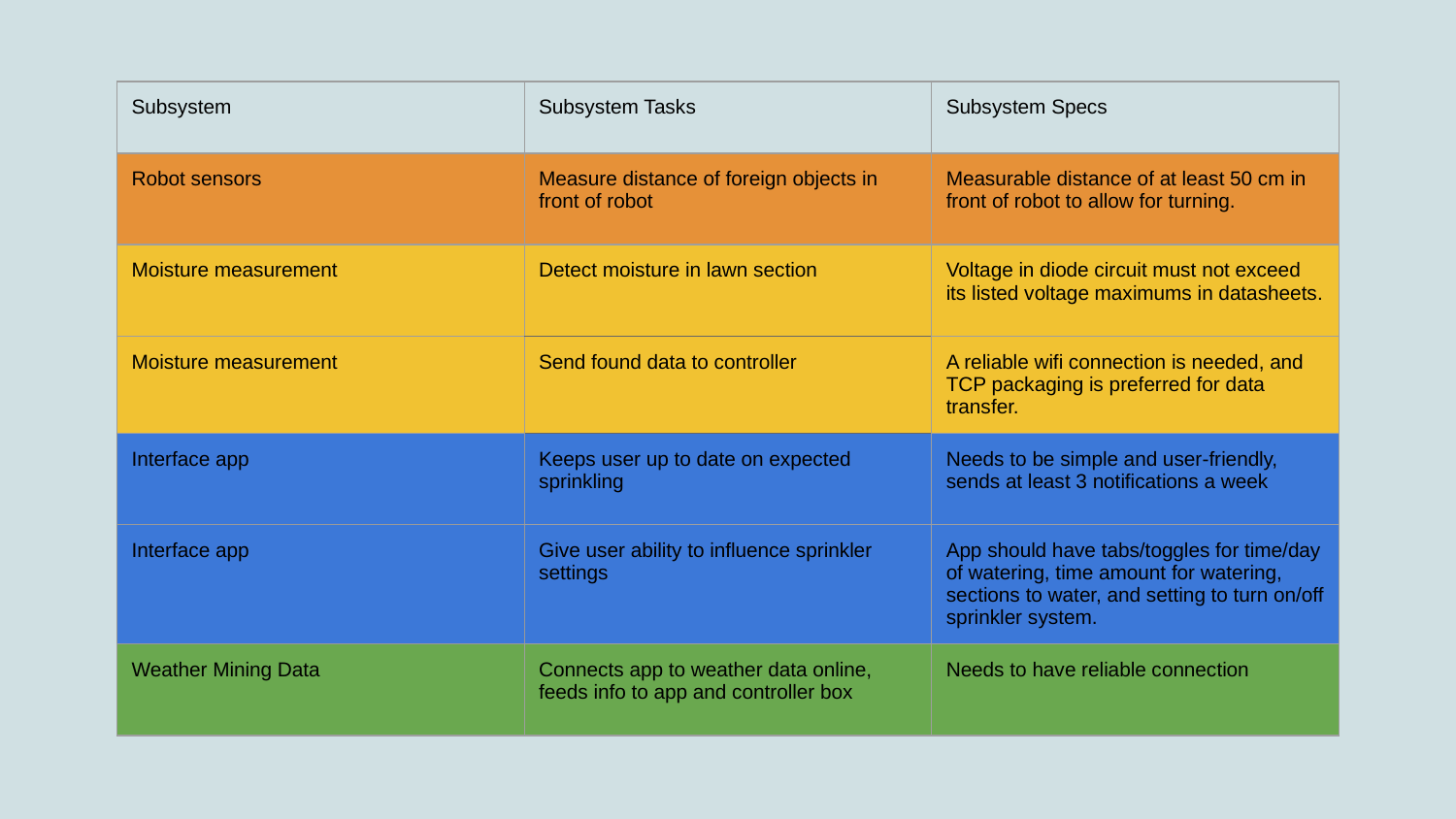

| Subsystem | Subsystem Tasks | Subsystem Specs |
| --- | --- | --- |
| Robot sensors | Measure distance of foreign objects in front of robot | Measurable distance of at least 50 cm in front of robot to allow for turning. |
| Moisture measurement | Detect moisture in lawn section | Voltage in diode circuit must not exceed its listed voltage maximums in datasheets. |
| Moisture measurement | Send found data to controller | A reliable wifi connection is needed, and TCP packaging is preferred for data transfer. |
| Interface app | Keeps user up to date on expected sprinkling | Needs to be simple and user-friendly, sends at least 3 notifications a week |
| Interface app | Give user ability to influence sprinkler settings | App should have tabs/toggles for time/day of watering, time amount for watering, sections to water, and setting to turn on/off sprinkler system. |
| Weather Mining Data | Connects app to weather data online, feeds info to app and controller box | Needs to have reliable connection |